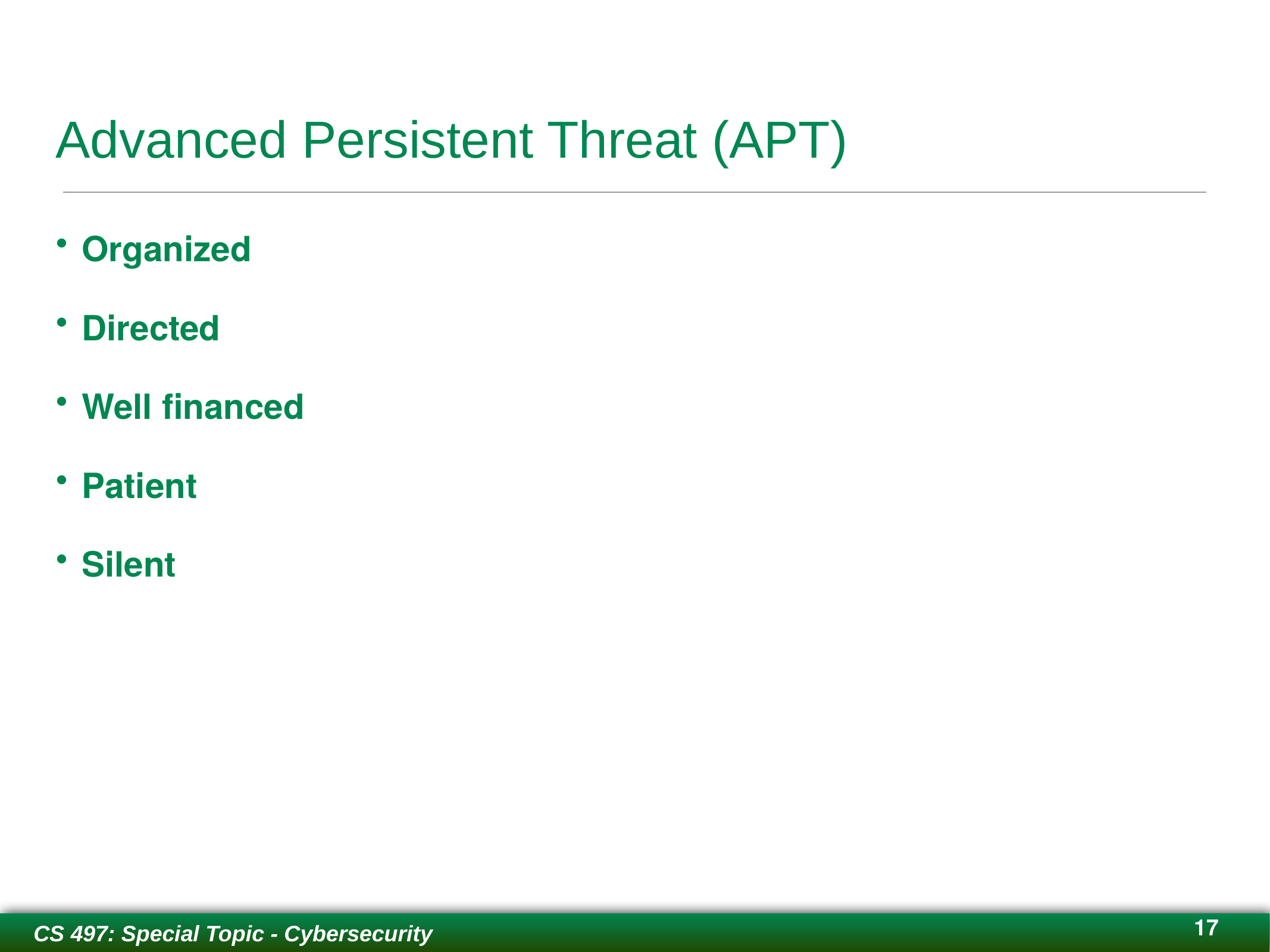

# Advanced Persistent Threat (APT)
Organized
Directed
Well financed
Patient
Silent
17